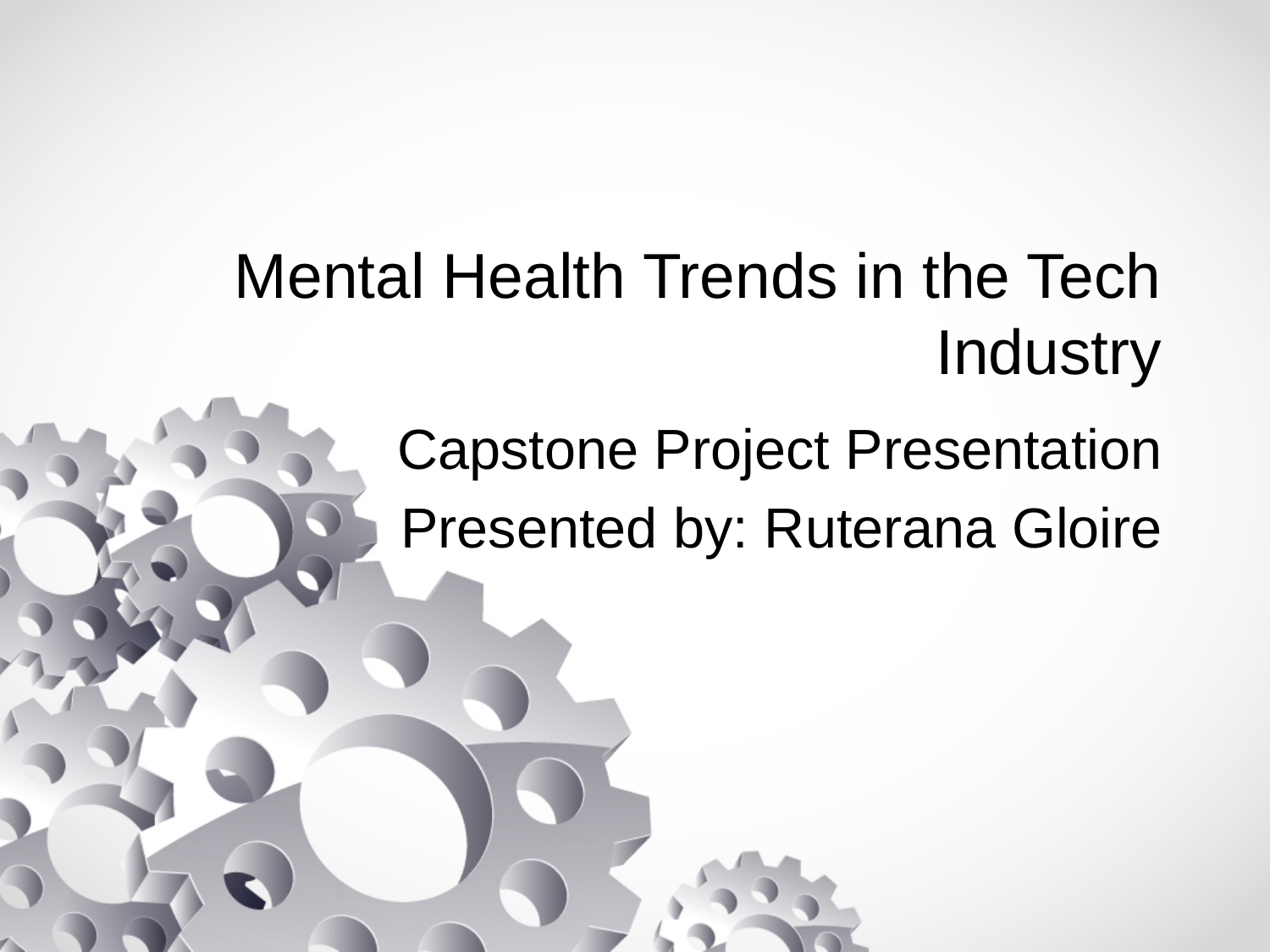

# Mental Health Trends in the Tech Industry
Capstone Project Presentation
Presented by: Ruterana Gloire